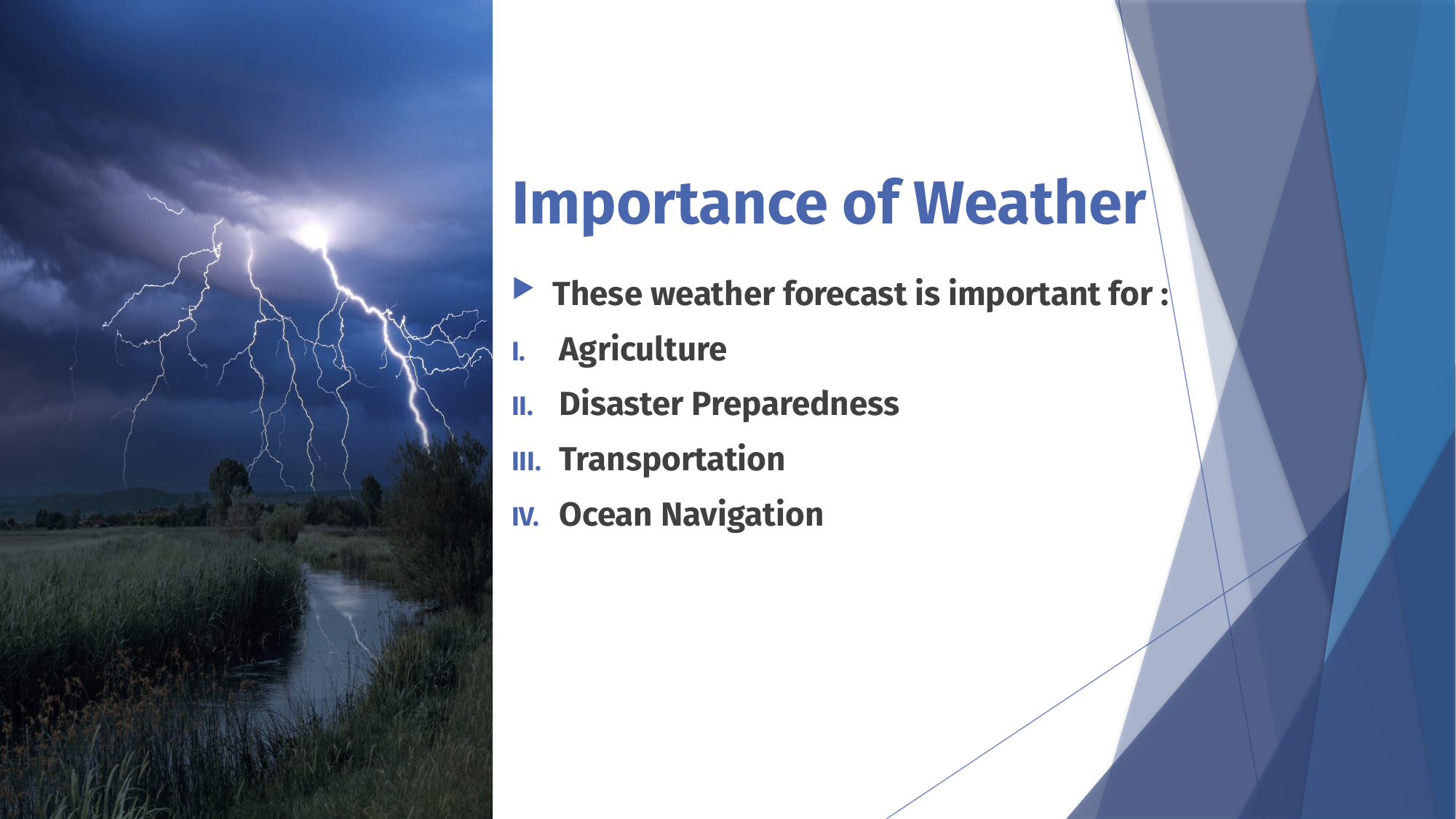

# Importance of Weather
These weather forecast is important for :
Agriculture
Disaster Preparedness
Transportation
Ocean Navigation